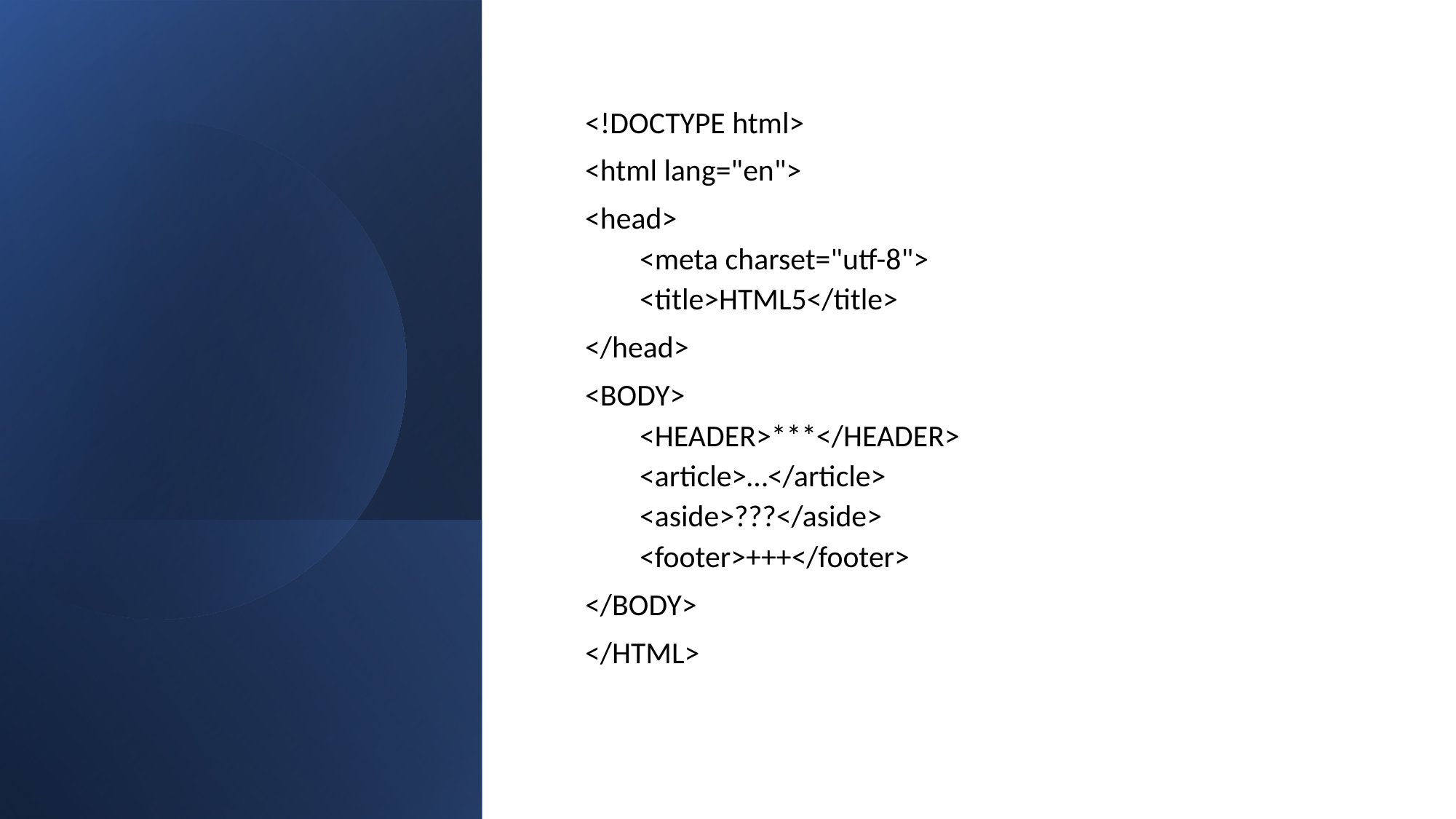

<!DOCTYPE html>
<html lang="en">
<head>
<meta charset="utf-8">
<title>HTML5</title>
</head>
<BODY>
<HEADER>***</HEADER>
<article>…</article>
<aside>???</aside>
<footer>+++</footer>
</BODY>
</HTML>